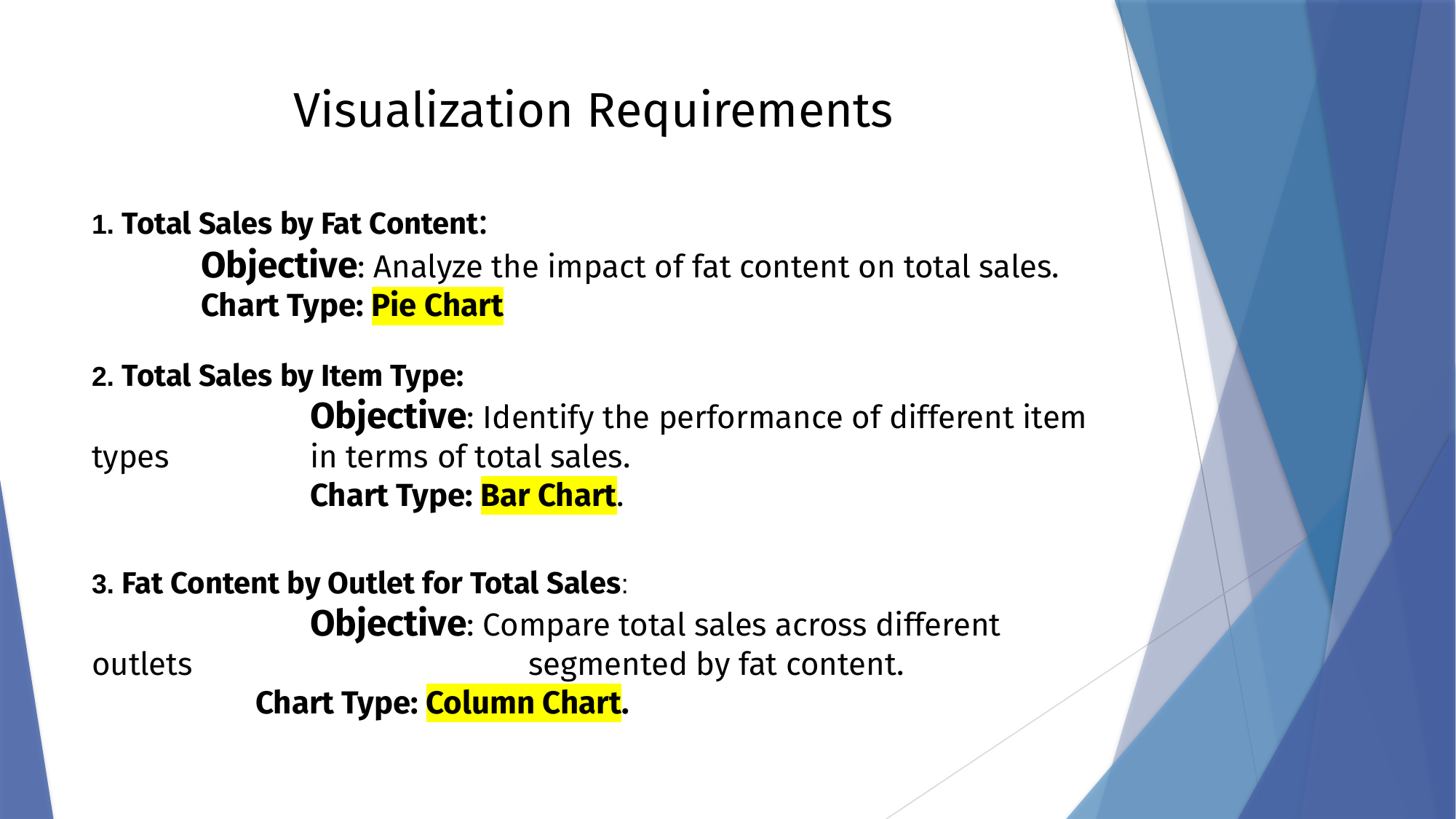

# Visualization Requirements
1. Total Sales by Fat Content:
	Objective: Analyze the impact of fat content on total sales.
	Chart Type: Pie Chart

2. Total Sales by Item Type:
		Objective: Identify the performance of different item types 		in terms of total sales.
		Chart Type: Bar Chart.

3. Fat Content by Outlet for Total Sales:
		Objective: Compare total sales across different outlets 			segmented by fat content.
	Chart Type: Column Chart.